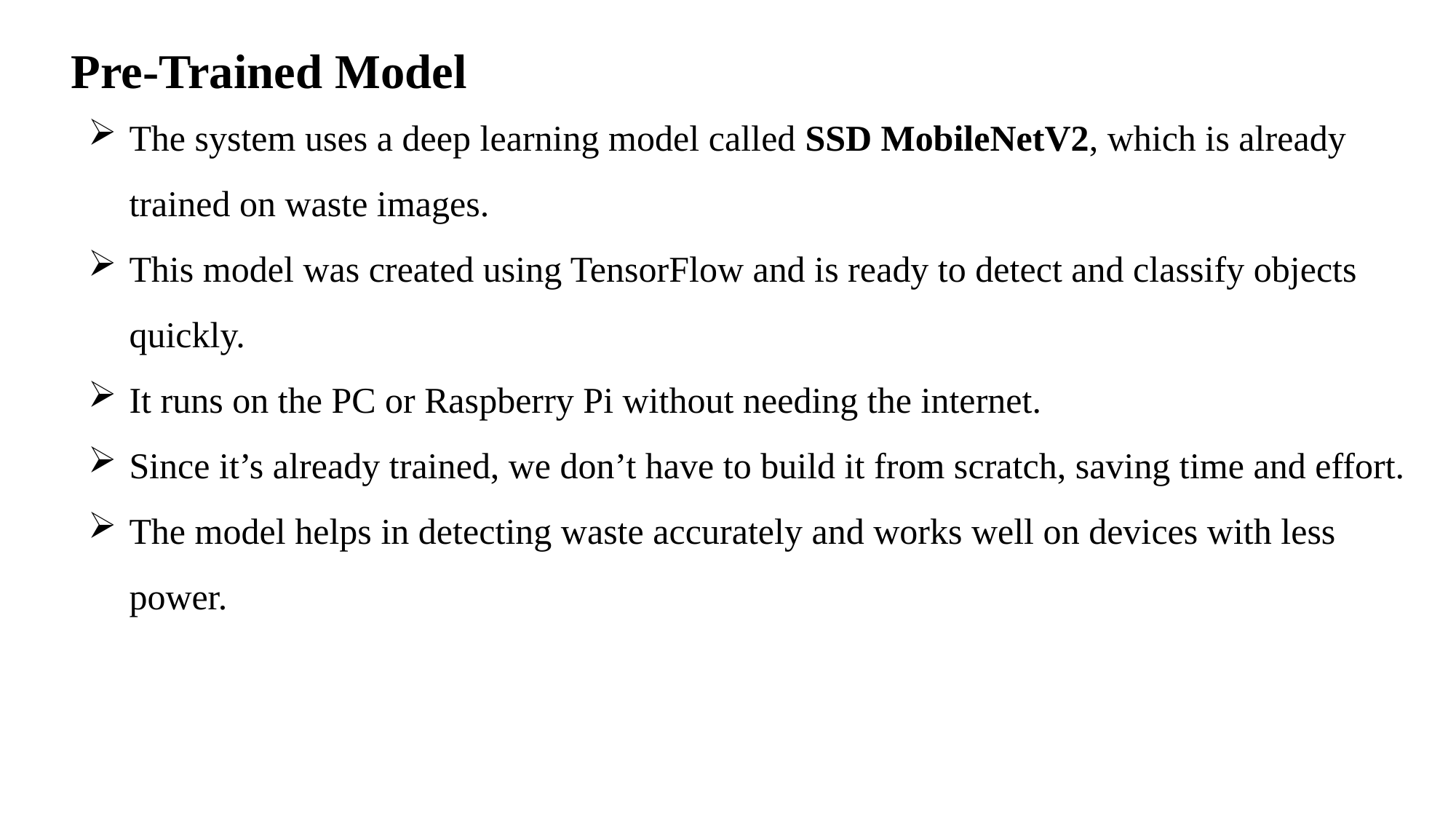

Pre-Trained Model
The system uses a deep learning model called SSD MobileNetV2, which is already trained on waste images.
This model was created using TensorFlow and is ready to detect and classify objects quickly.
It runs on the PC or Raspberry Pi without needing the internet.
Since it’s already trained, we don’t have to build it from scratch, saving time and effort.
The model helps in detecting waste accurately and works well on devices with less power.